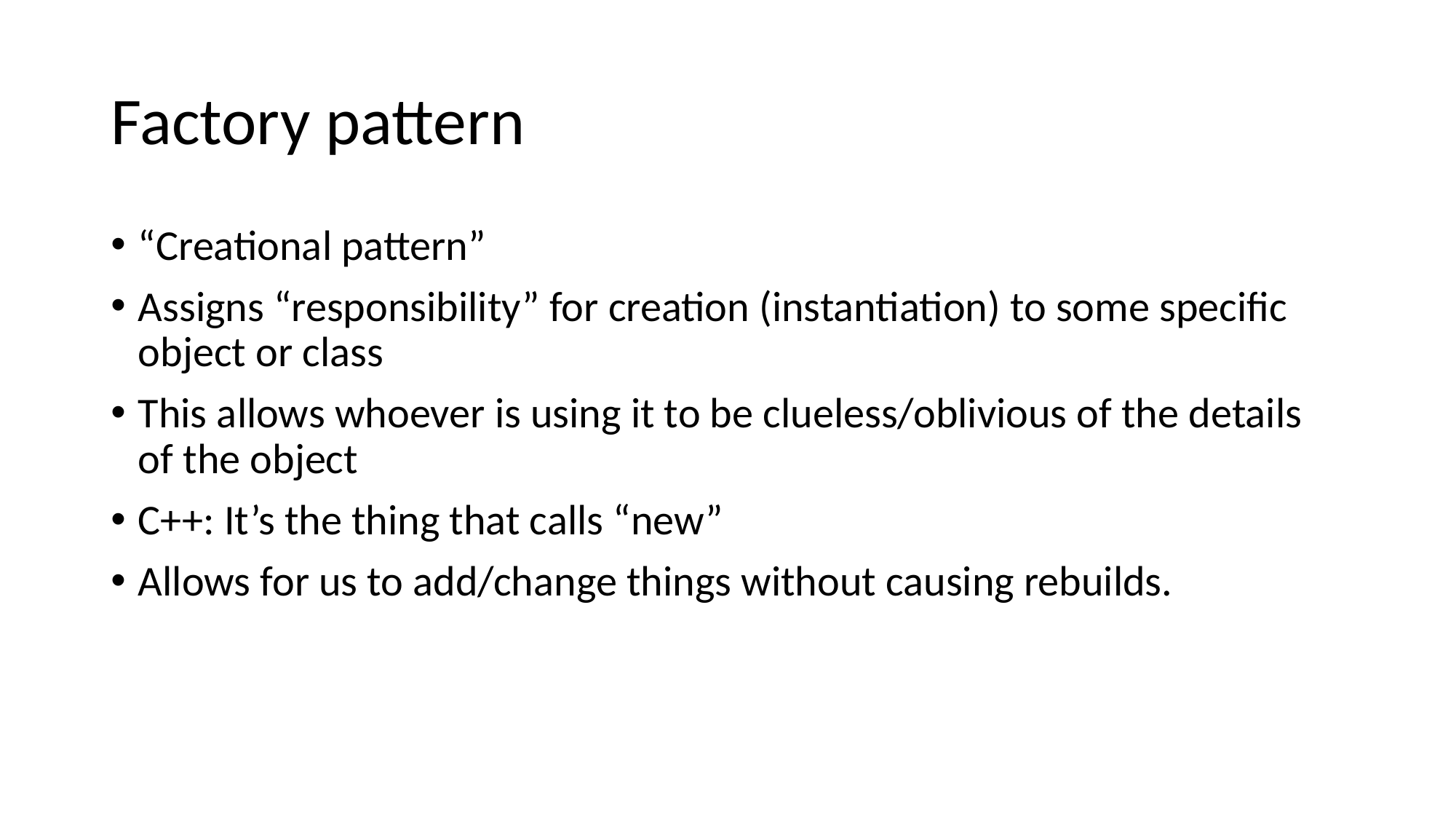

# Factory pattern
“Creational pattern”
Assigns “responsibility” for creation (instantiation) to some specific object or class
This allows whoever is using it to be clueless/oblivious of the details of the object
C++: It’s the thing that calls “new”
Allows for us to add/change things without causing rebuilds.